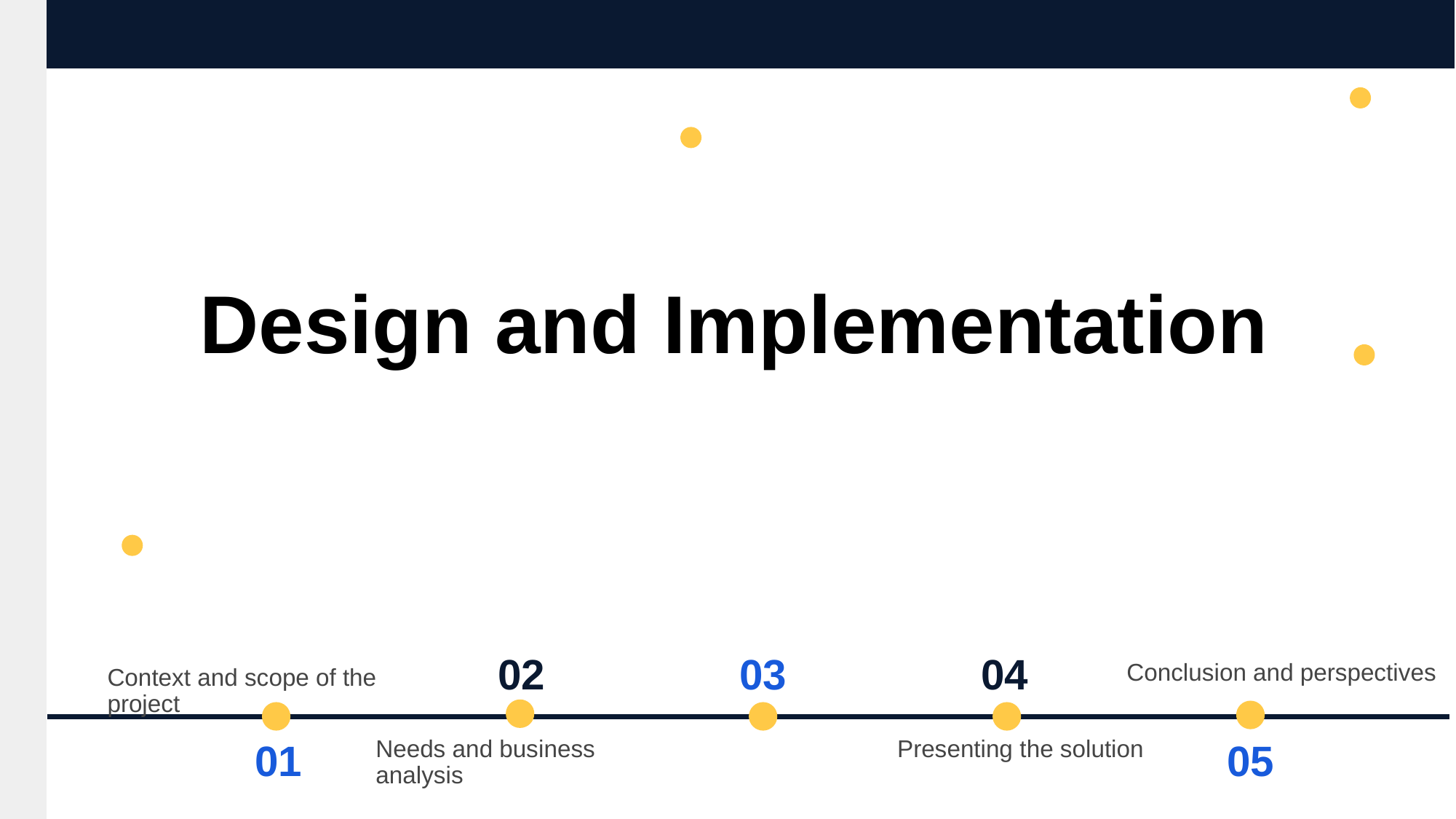

Design and Implementation

02
03
04
Conclusion and perspectives
Context and scope of the project

01
05
Presenting the solution
Needs and business analysis